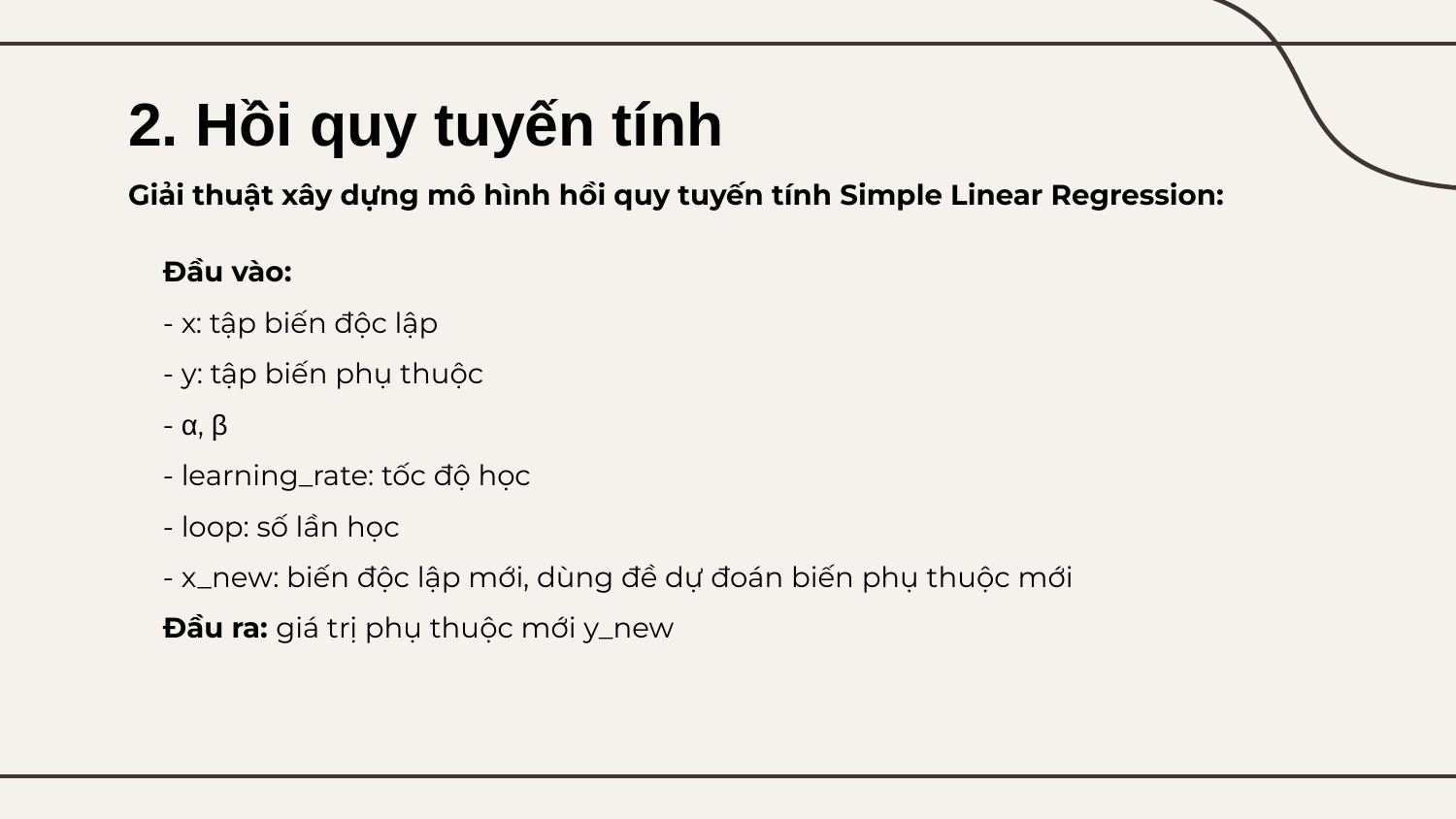

# 2. Hồi quy tuyến tính
Giải thuật xây dựng mô hình hồi quy tuyến tính Simple Linear Regression:

Đầu vào:
- x: tập biến độc lập
- y: tập biến phụ thuộc
- α, β
- learning_rate: tốc độ học
- loop: số lần học
- x_new: biến độc lập mới, dùng đề dự đoán biến phụ thuộc mới
Đầu ra: giá trị phụ thuộc mới y_new